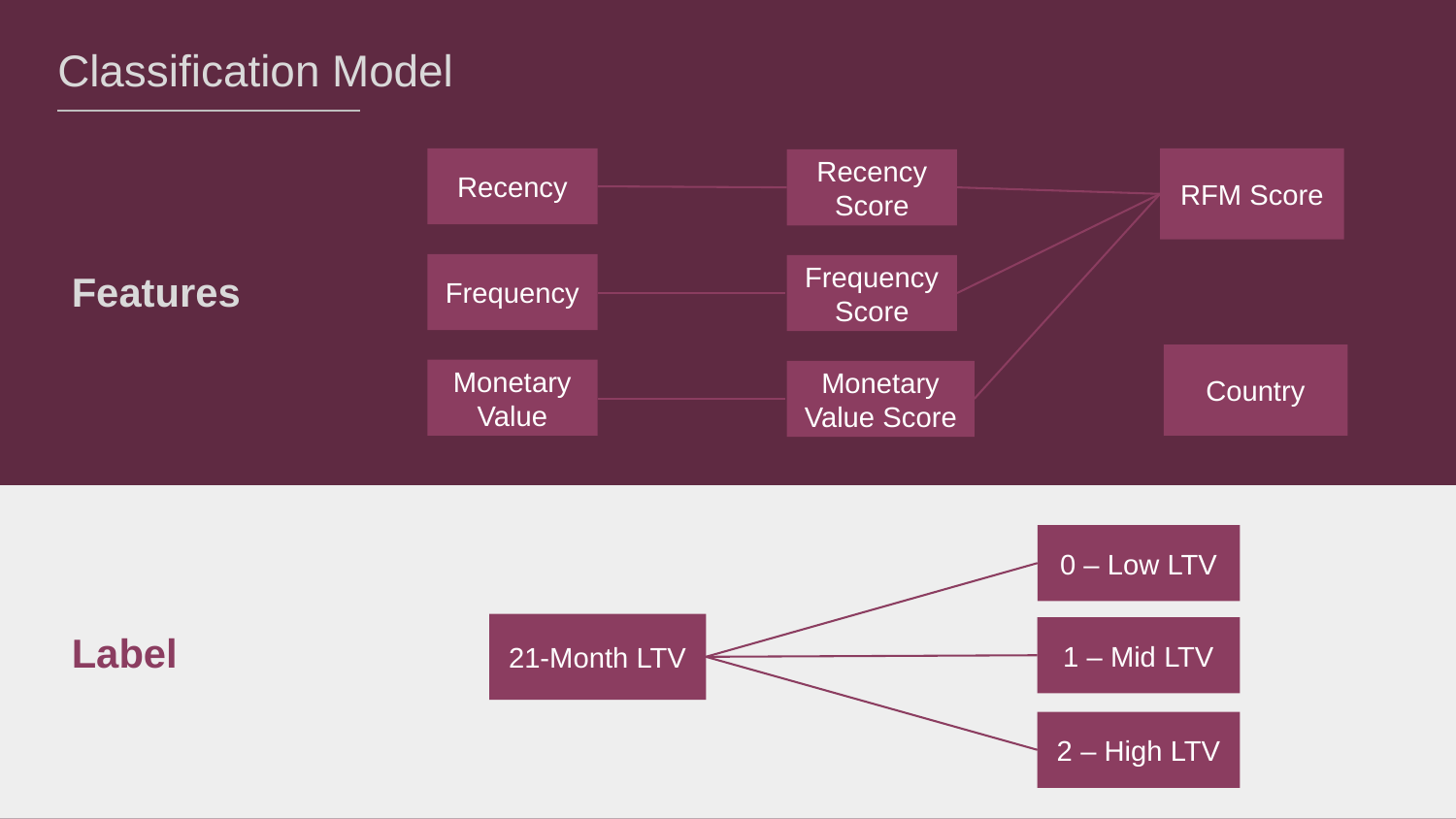

Classification Model
Recency
RFM Score
Recency Score
Frequency
Frequency Score
Features
Country
Monetary Value
Monetary Value Score
0 – Low LTV
21-Month LTV
1 – Mid LTV
Label
2 – High LTV